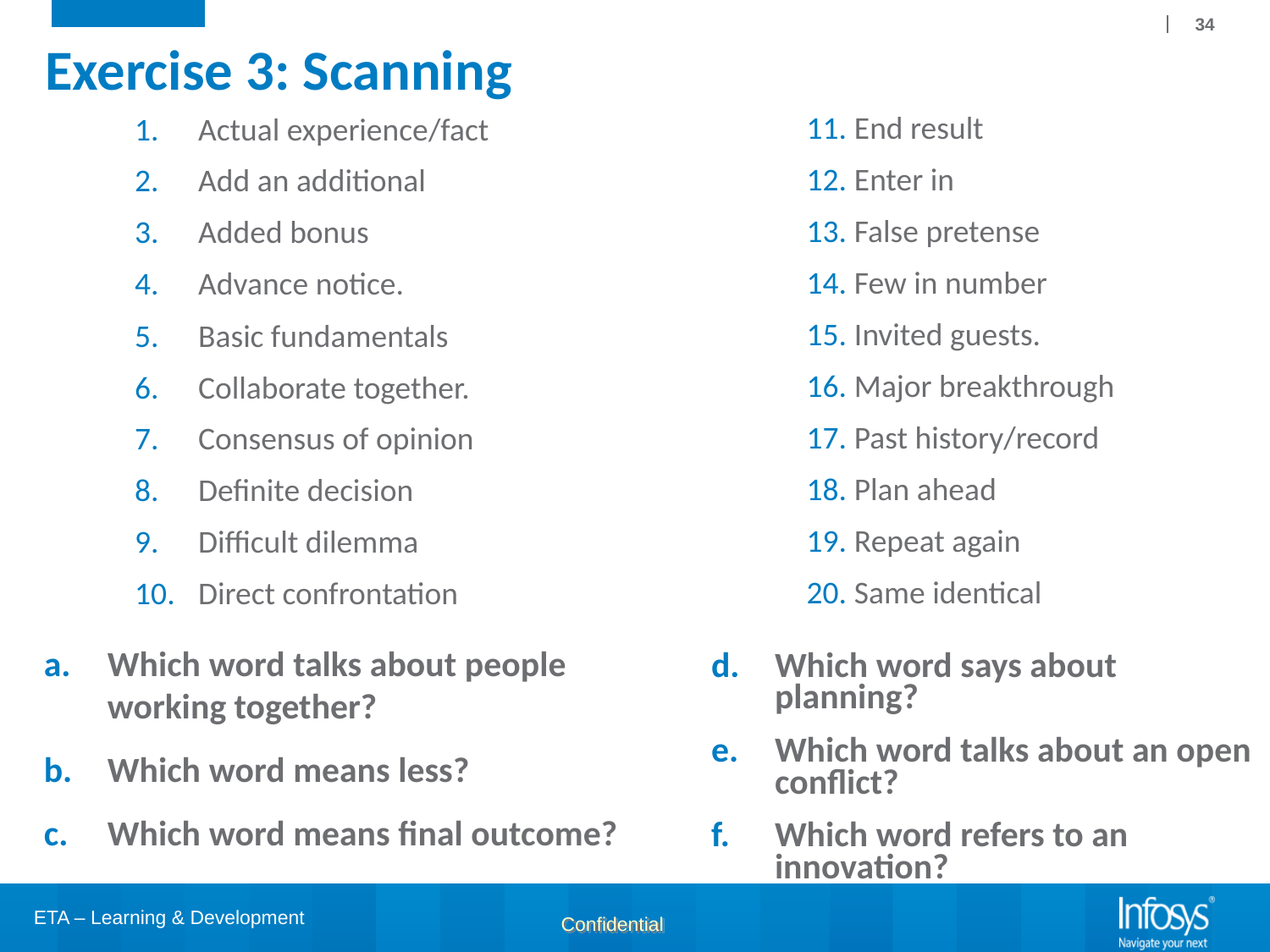

# Exercise 3: Scanning
34
End result
Enter in
False pretense
Few in number
Invited guests.
Major breakthrough
Past history/record
Plan ahead
Repeat again
Same identical
Actual experience/fact
Add an additional
Added bonus
Advance notice.
Basic fundamentals
Collaborate together.
Consensus of opinion
Definite decision
Difficult dilemma
Direct confrontation
Which word talks about people working together?
Which word means less?
Which word means final outcome?
Which word says about planning?
Which word talks about an open conflict?
Which word refers to an innovation?